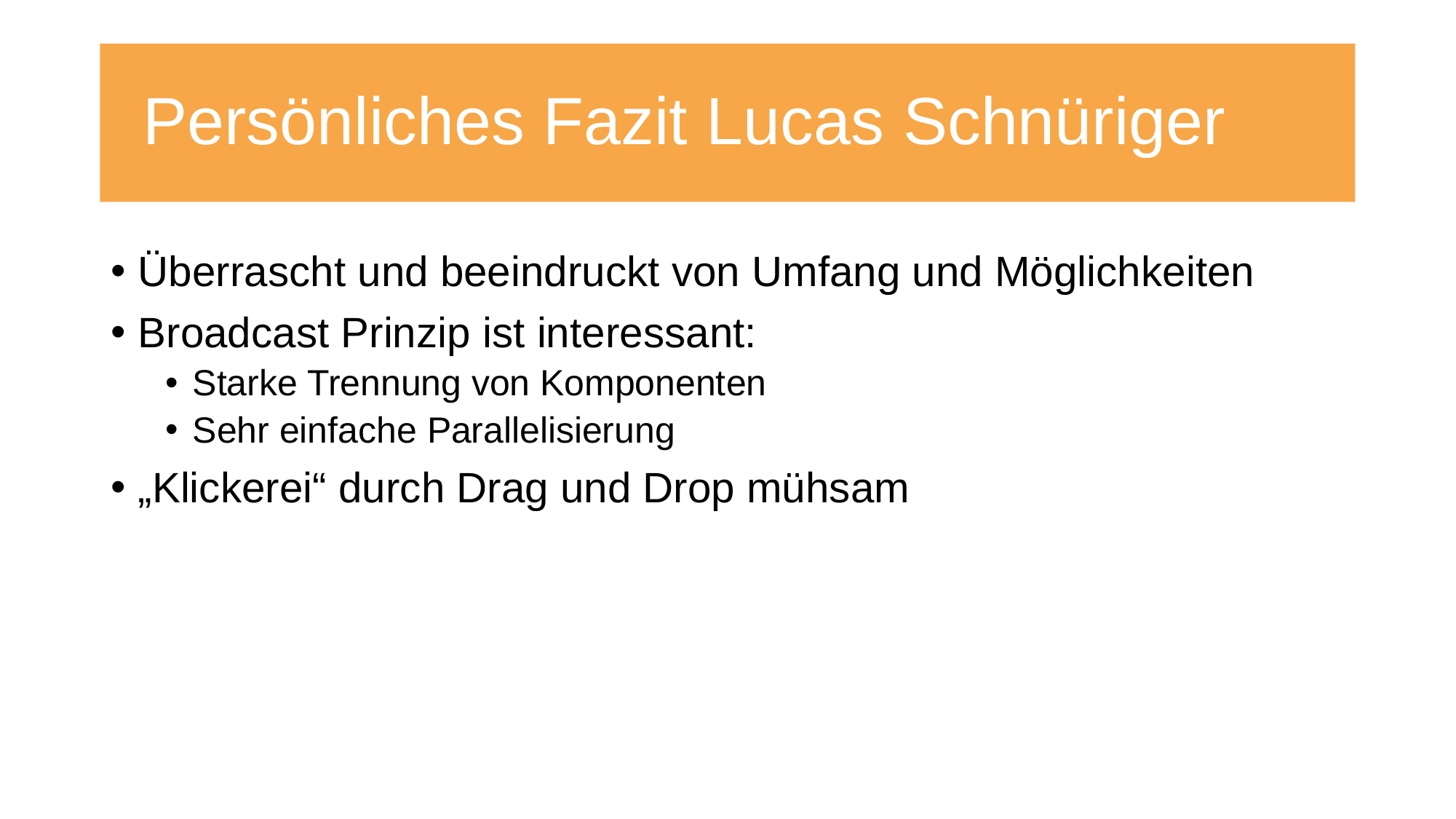

# Persönliches Fazit Lucas Schnüriger
Überrascht und beeindruckt von Umfang und Möglichkeiten
Broadcast Prinzip ist interessant:
Starke Trennung von Komponenten
Sehr einfache Parallelisierung
„Klickerei“ durch Drag und Drop mühsam